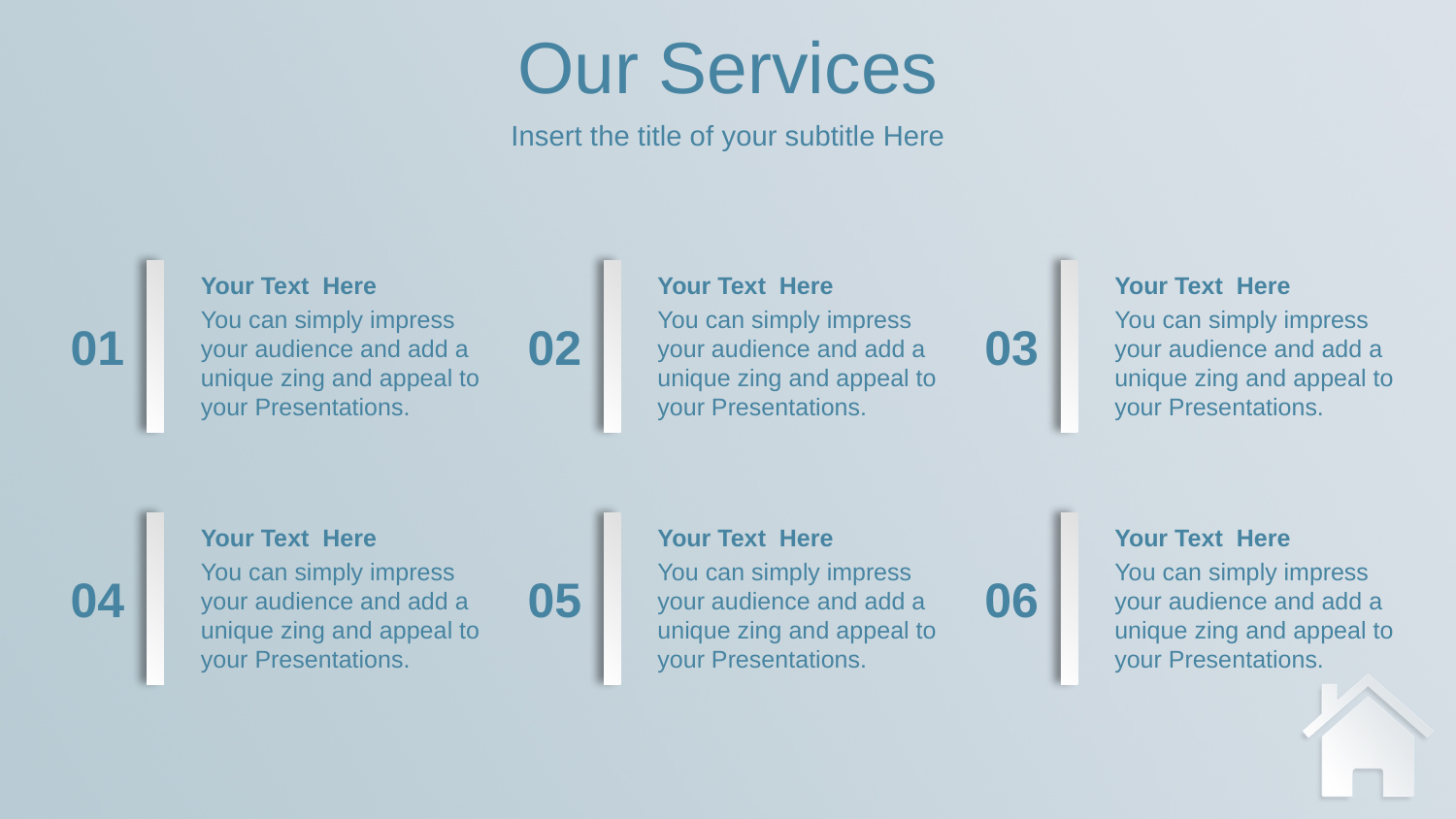

Our Services
Insert the title of your subtitle Here

Your Text  Here
You can simply impress your audience and add a unique zing and appeal to your Presentations.
Your Text  Here
You can simply impress your audience and add a unique zing and appeal to your Presentations.
Your Text  Here
You can simply impress your audience and add a unique zing and appeal to your Presentations.
01
02
03

Your Text  Here
You can simply impress your audience and add a unique zing and appeal to your Presentations.
Your Text  Here
You can simply impress your audience and add a unique zing and appeal to your Presentations.
Your Text  Here
You can simply impress your audience and add a unique zing and appeal to your Presentations.
04
05
06